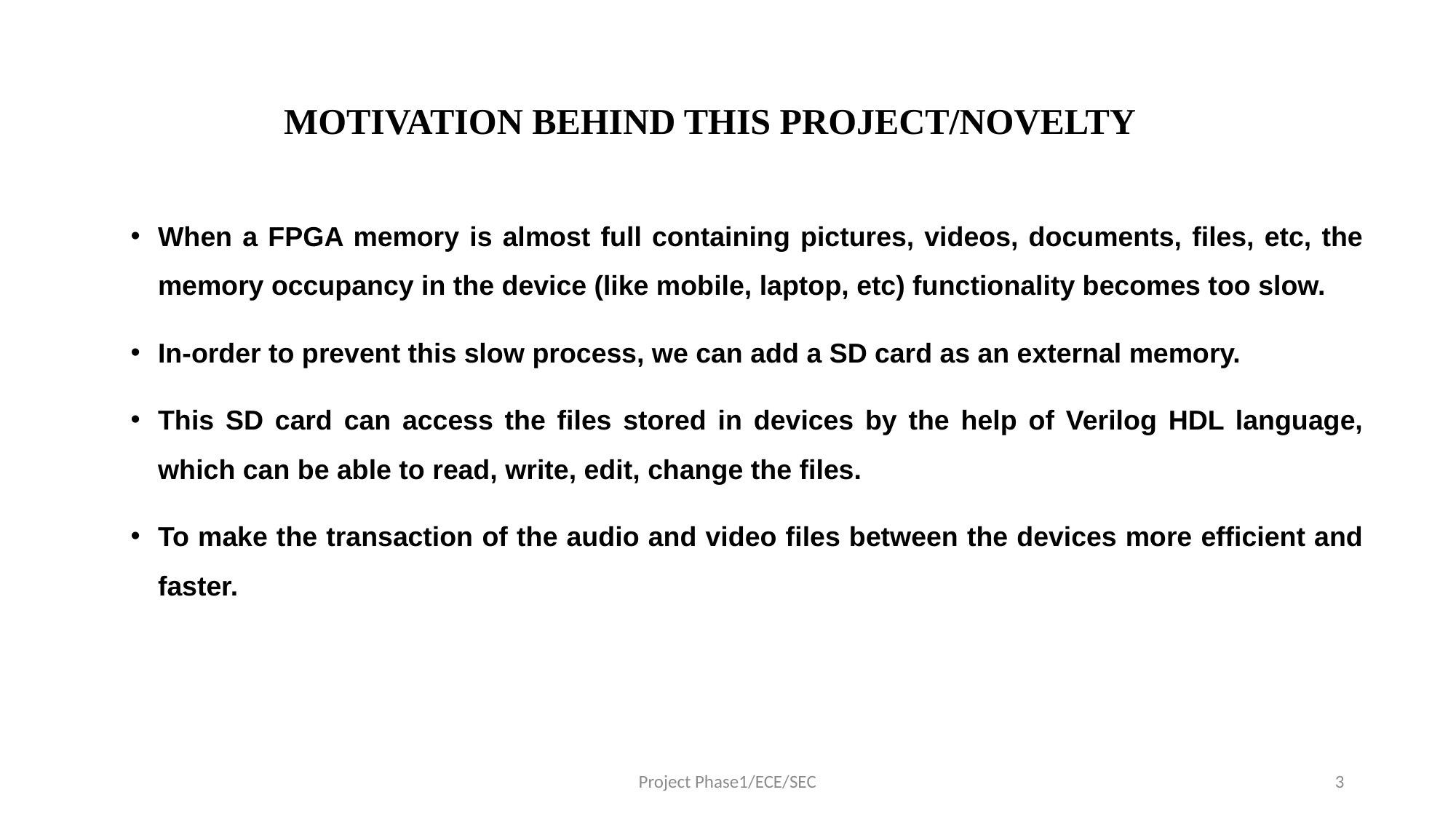

# MOTIVATION BEHIND THIS PROJECT/NOVELTY
When a FPGA memory is almost full containing pictures, videos, documents, files, etc, the memory occupancy in the device (like mobile, laptop, etc) functionality becomes too slow.
In-order to prevent this slow process, we can add a SD card as an external memory.
This SD card can access the files stored in devices by the help of Verilog HDL language, which can be able to read, write, edit, change the files.
To make the transaction of the audio and video files between the devices more efficient and faster.
Project Phase1/ECE/SEC
3